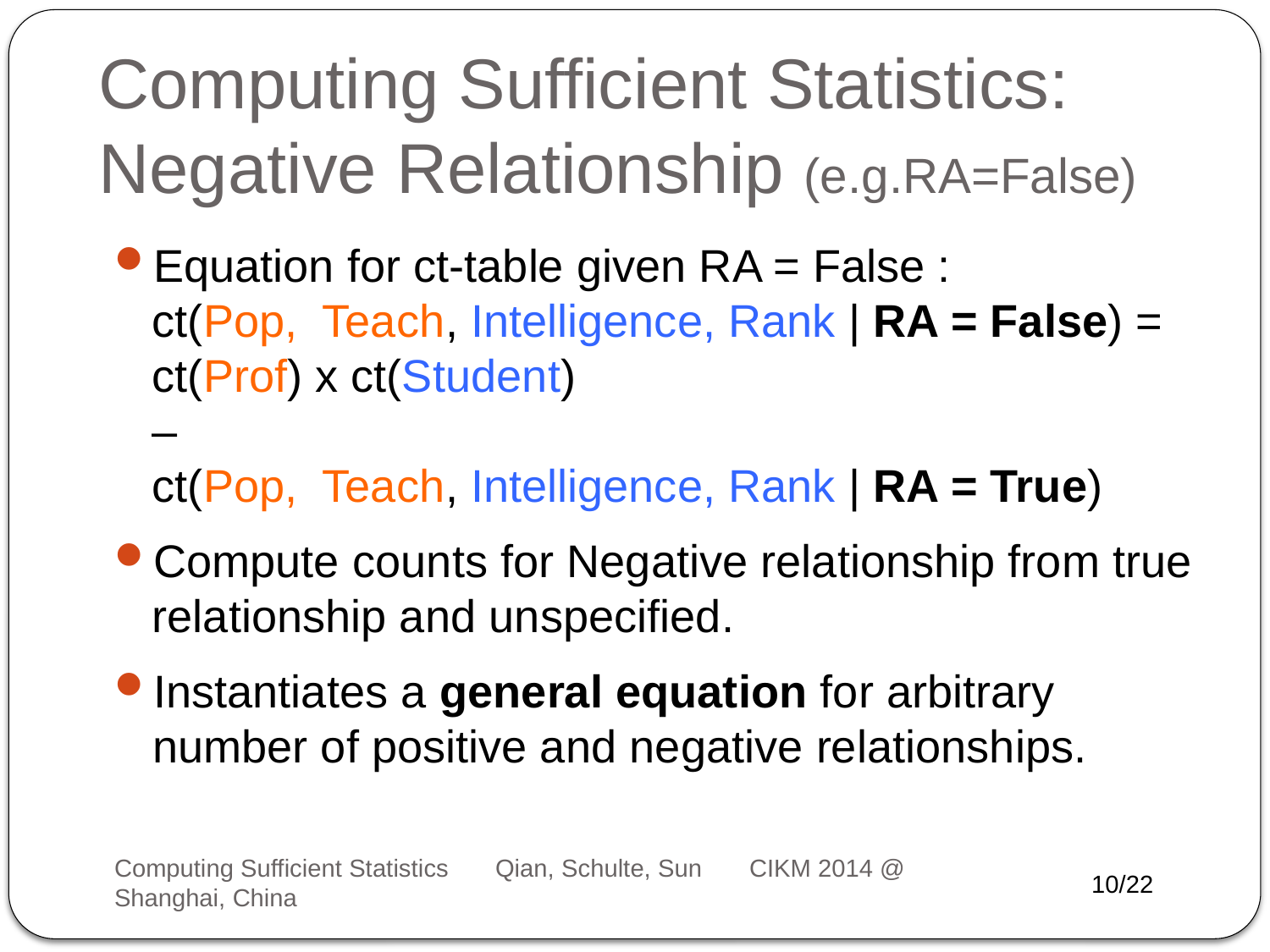

# Computing Sufficient Statistics: Negative Relationship (e.g.RA=False)
Equation for ct-table given RA = False :
ct(Pop,  Teach, Intelligence, Rank | RA = False) =
ct(Prof) x ct(Student)
–
ct(Pop,  Teach, Intelligence, Rank | RA = True)
Compute counts for Negative relationship from true relationship and unspecified.

Instantiates a general equation for arbitrary number of positive and negative relationships.
Computing Sufficient Statistics	Qian, Schulte, Sun	CIKM 2014 @ Shanghai, China